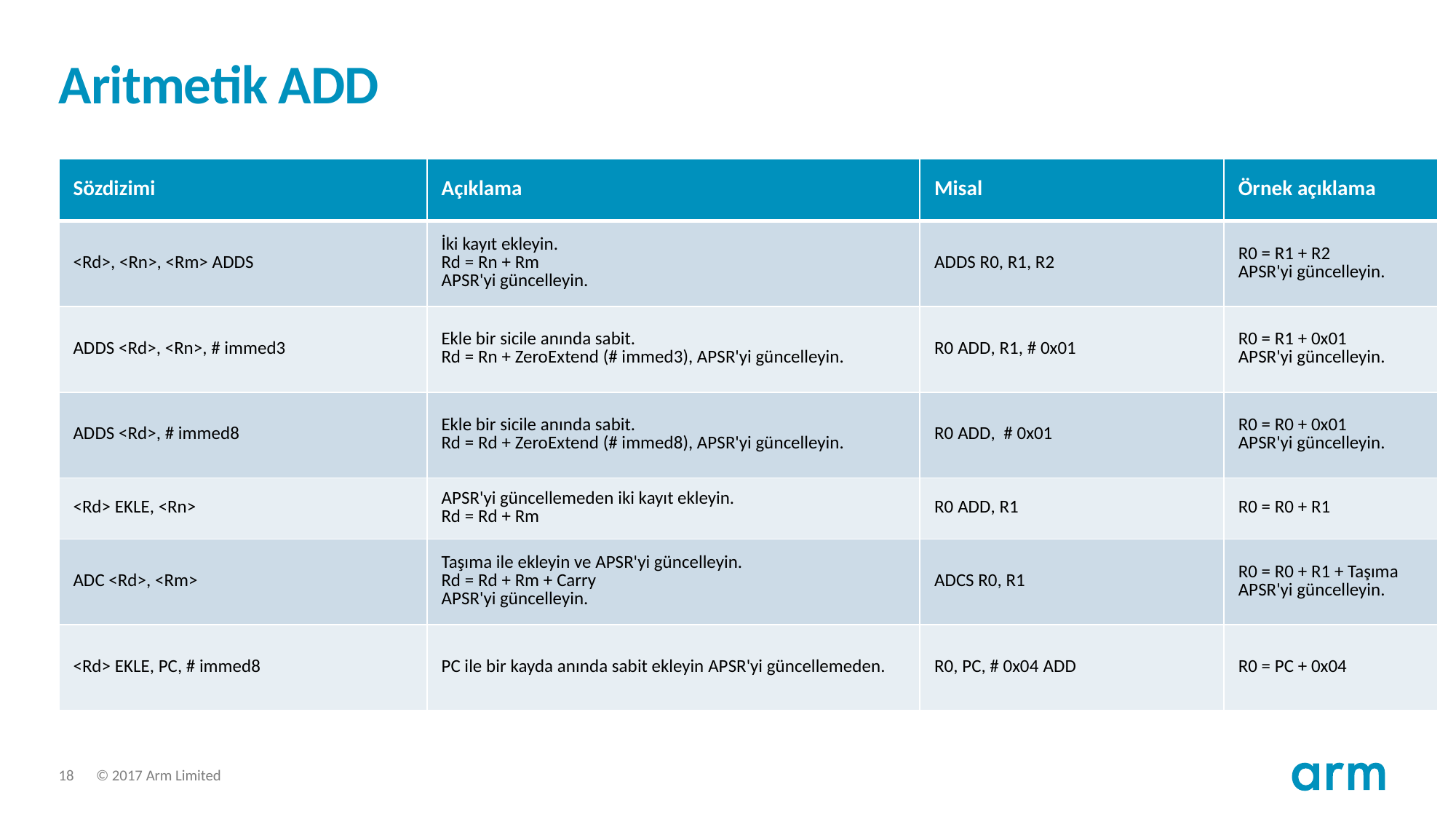

# Aritmetik ADD
| Sözdizimi | Açıklama | Misal | Örnek açıklama |
| --- | --- | --- | --- |
| <Rd>, <Rn>, <Rm> ADDS | İki kayıt ekleyin. Rd = Rn + Rm APSR'yi güncelleyin. | ADDS R0, R1, R2 | R0 = R1 + R2 APSR'yi güncelleyin. |
| ADDS <Rd>, <Rn>, # immed3 | Ekle bir sicile anında sabit. Rd = Rn + ZeroExtend (# immed3), APSR'yi güncelleyin. | R0 ADD, R1, # 0x01 | R0 = R1 + 0x01 APSR'yi güncelleyin. |
| ADDS <Rd>, # immed8 | Ekle bir sicile anında sabit. Rd = Rd + ZeroExtend (# immed8), APSR'yi güncelleyin. | R0 ADD, # 0x01 | R0 = R0 + 0x01 APSR'yi güncelleyin. |
| <Rd> EKLE, <Rn> | APSR'yi güncellemeden iki kayıt ekleyin. Rd = Rd + Rm | R0 ADD, R1 | R0 = R0 + R1 |
| ADC <Rd>, <Rm> | Taşıma ile ekleyin ve APSR'yi güncelleyin. Rd = Rd + Rm + Carry APSR'yi güncelleyin. | ADCS R0, R1 | R0 = R0 + R1 + Taşıma APSR'yi güncelleyin. |
| <Rd> EKLE, PC, # immed8 | PC ile bir kayda anında sabit ekleyin APSR'yi güncellemeden. | R0, PC, # 0x04 ADD | R0 = PC + 0x04 |